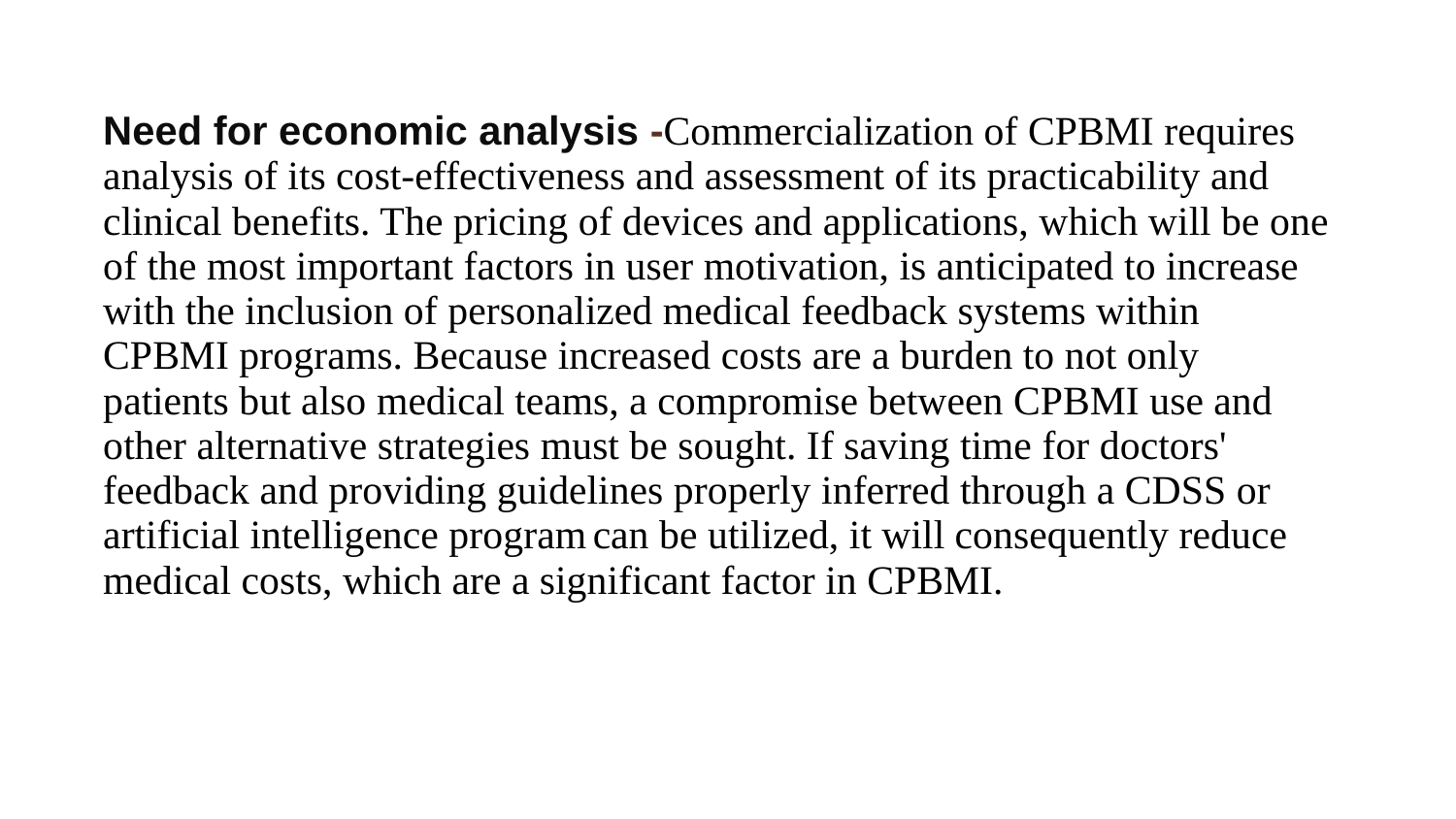

# Need for economic analysis -Commercialization of CPBMI requires analysis of its cost-effectiveness and assessment of its practicability and clinical benefits. The pricing of devices and applications, which will be one of the most important factors in user motivation, is anticipated to increase with the inclusion of personalized medical feedback systems within CPBMI programs. Because increased costs are a burden to not only patients but also medical teams, a compromise between CPBMI use and other alternative strategies must be sought. If saving time for doctors' feedback and providing guidelines properly inferred through a CDSS or artificial intelligence program can be utilized, it will consequently reduce medical costs, which are a significant factor in CPBMI.